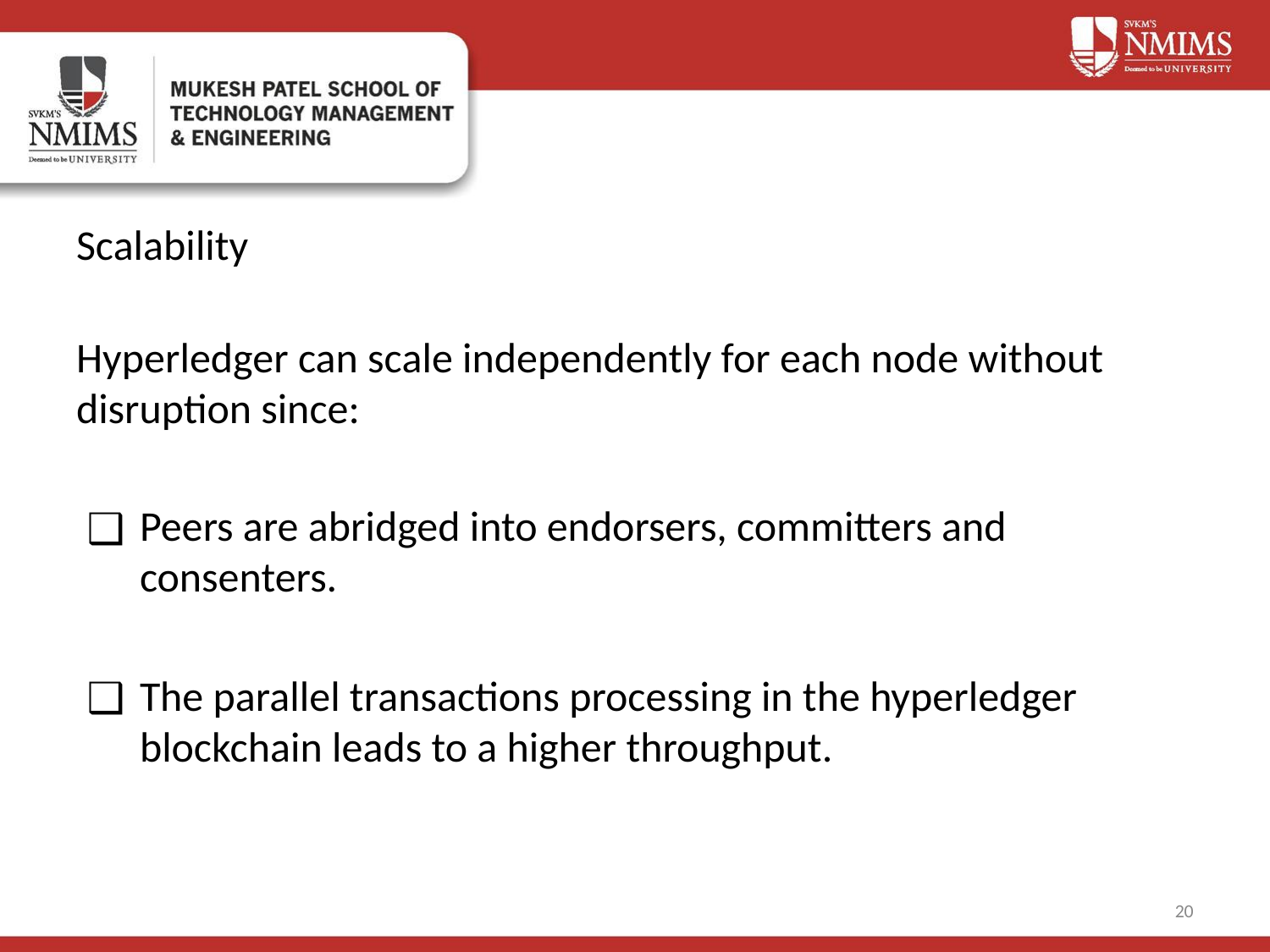

# Scalability
Hyperledger can scale independently for each node without disruption since:

Peers are abridged into endorsers, committers and consenters.

The parallel transactions processing in the hyperledger blockchain leads to a higher throughput.

20